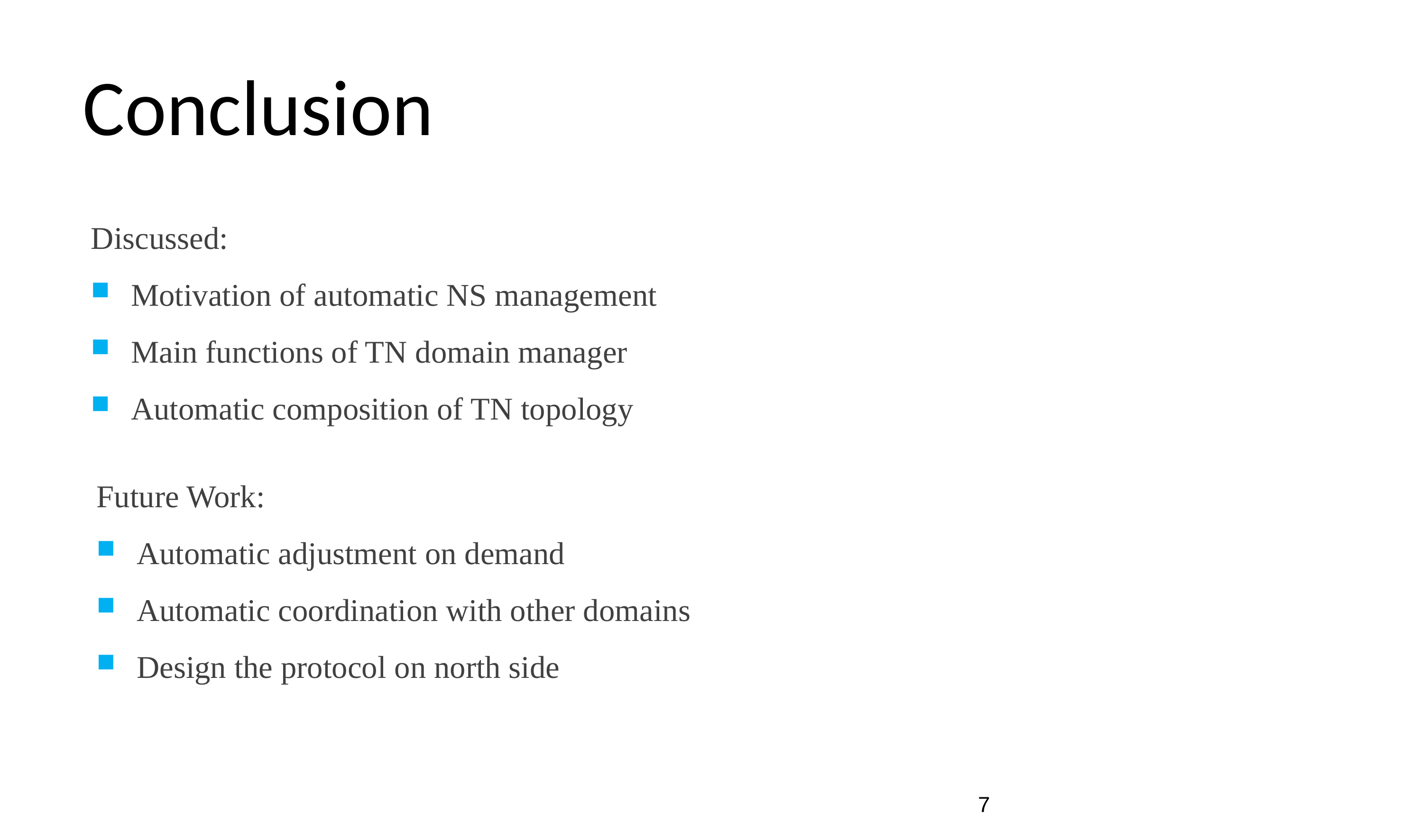

# Conclusion
Discussed:
Motivation of automatic NS management
Main functions of TN domain manager
Automatic composition of TN topology
Future Work:
Automatic adjustment on demand
Automatic coordination with other domains
Design the protocol on north side